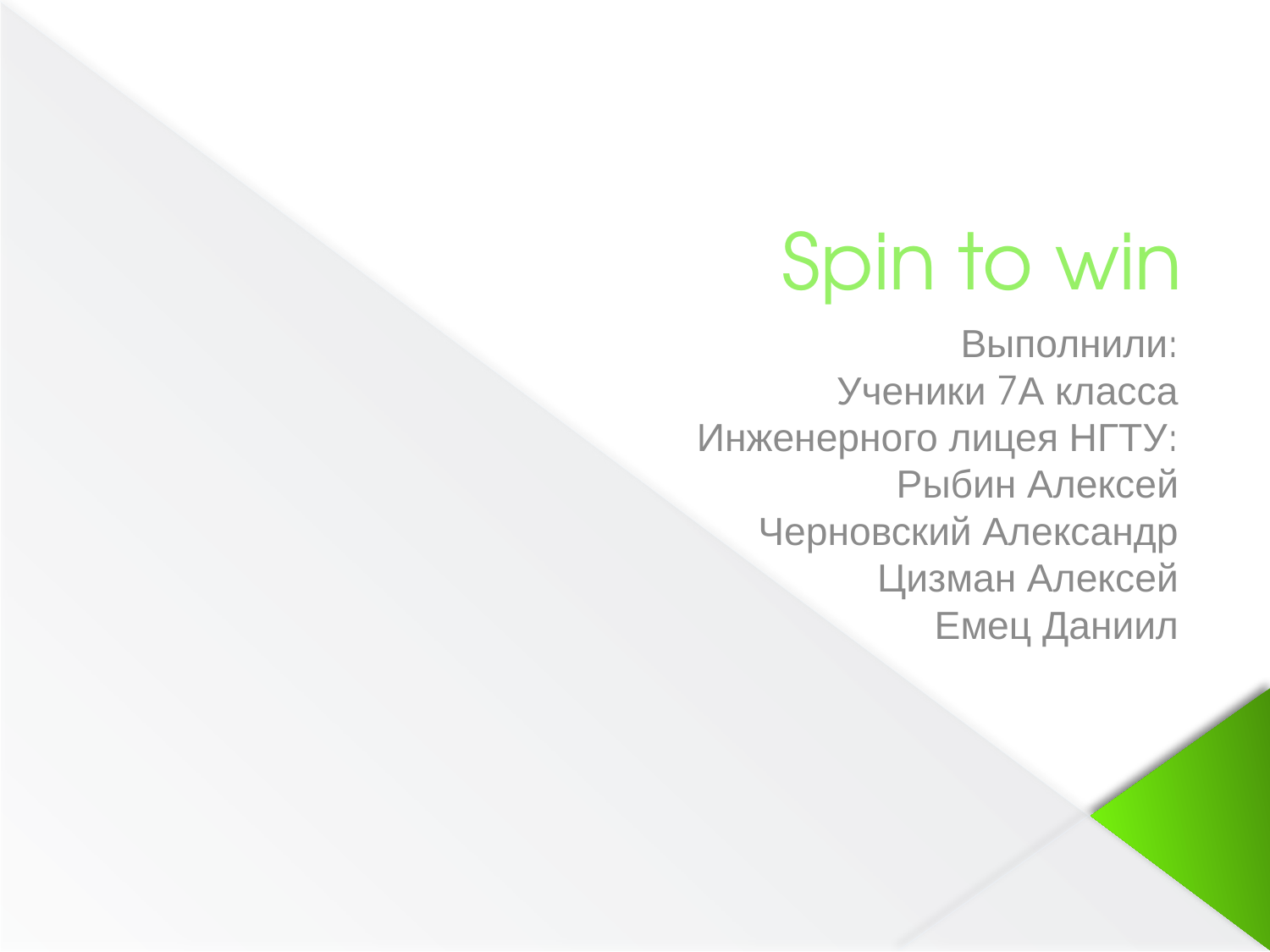

# Spin to win
Выполнили:
Ученики 7А класса
Инженерного лицея НГТУ:
Рыбин Алексей
Черновский Александр
Цизман Алексей
Емец Даниил